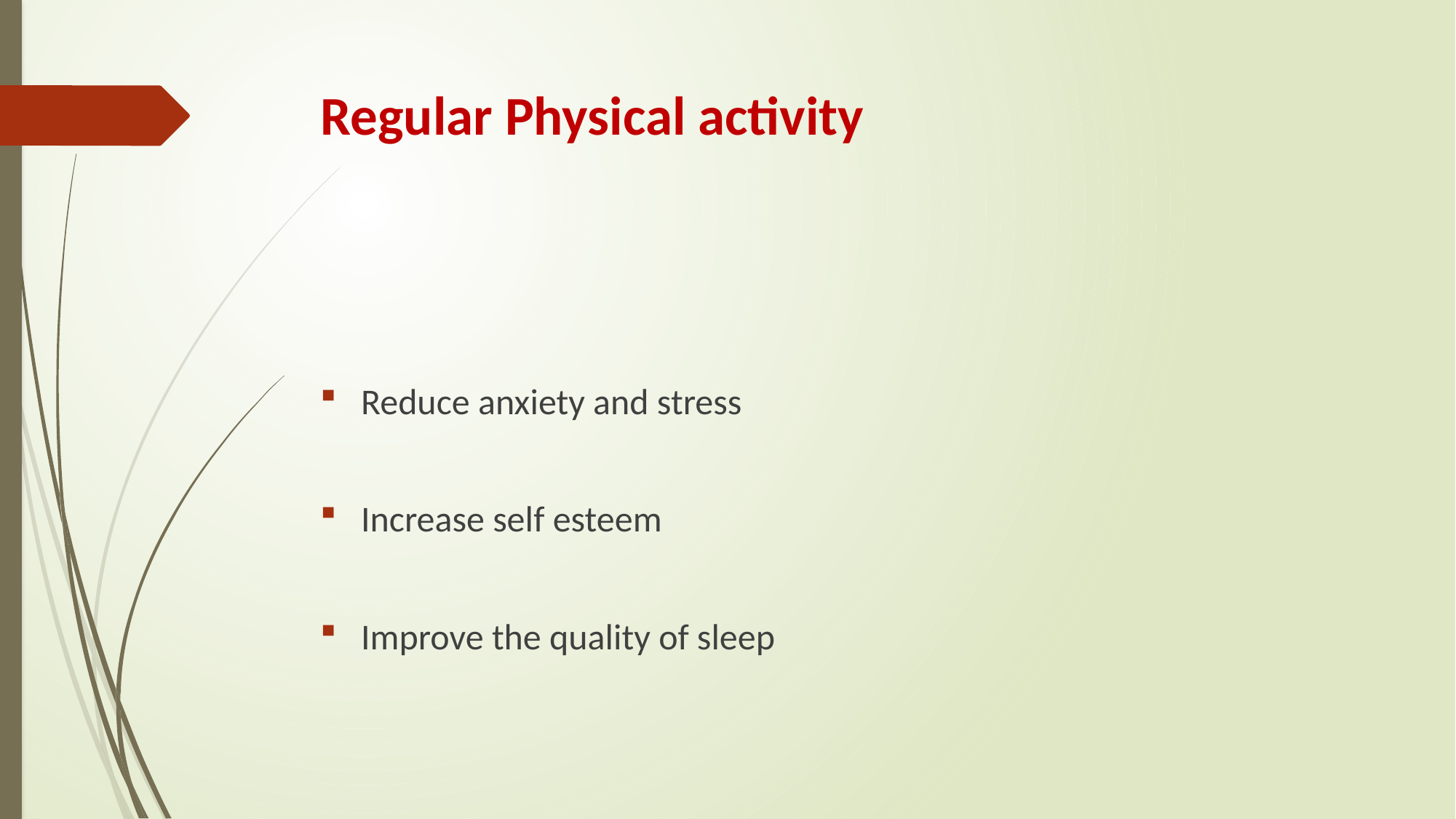

# Regular Physical activity

Reduce anxiety and stress

Increase self esteem

Improve the quality of sleep